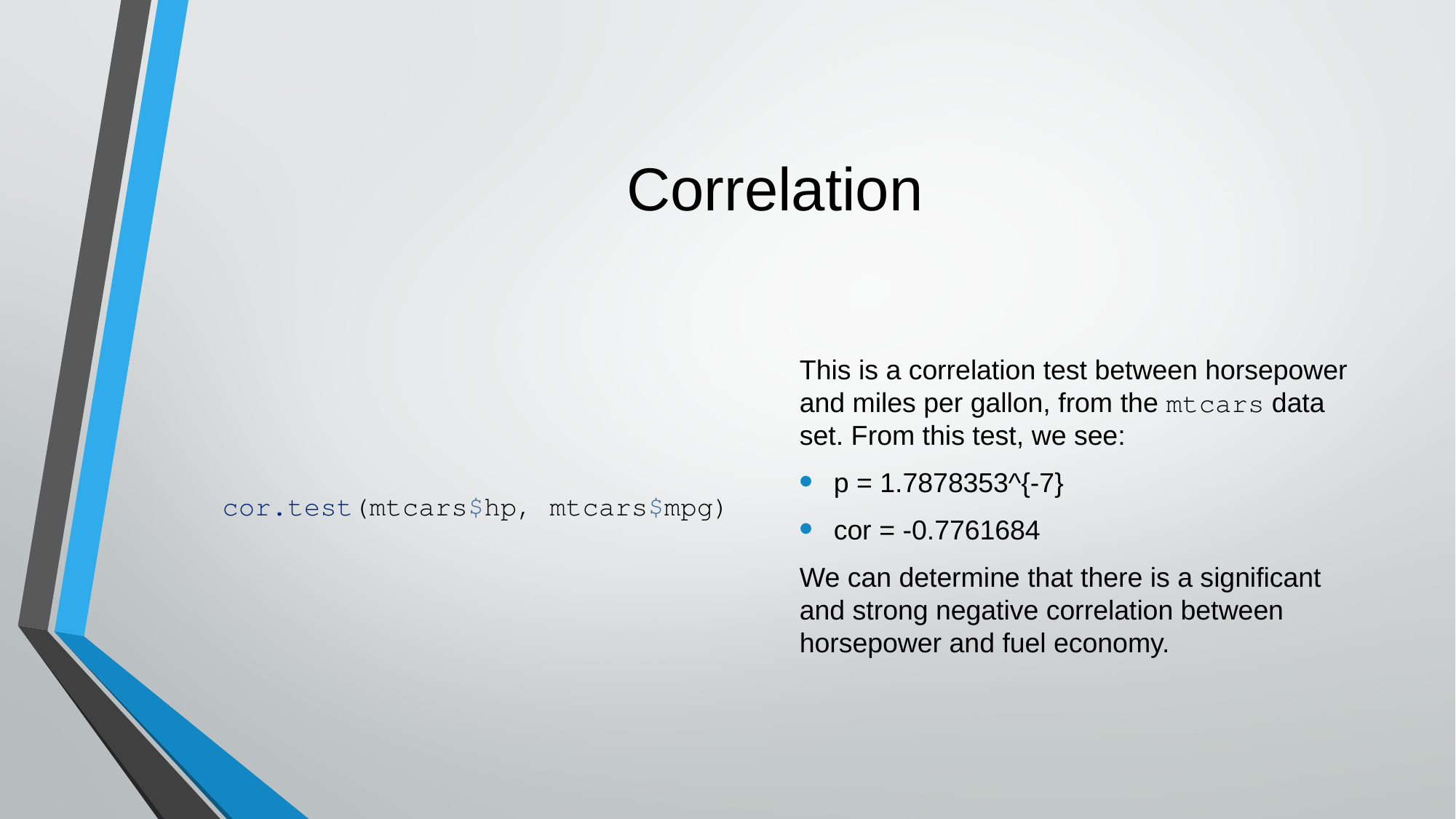

# Correlation
cor.test(mtcars$hp, mtcars$mpg)
This is a correlation test between horsepower and miles per gallon, from the mtcars data set. From this test, we see:
p = 1.7878353^{-7}
cor = -0.7761684
We can determine that there is a significant and strong negative correlation between horsepower and fuel economy.